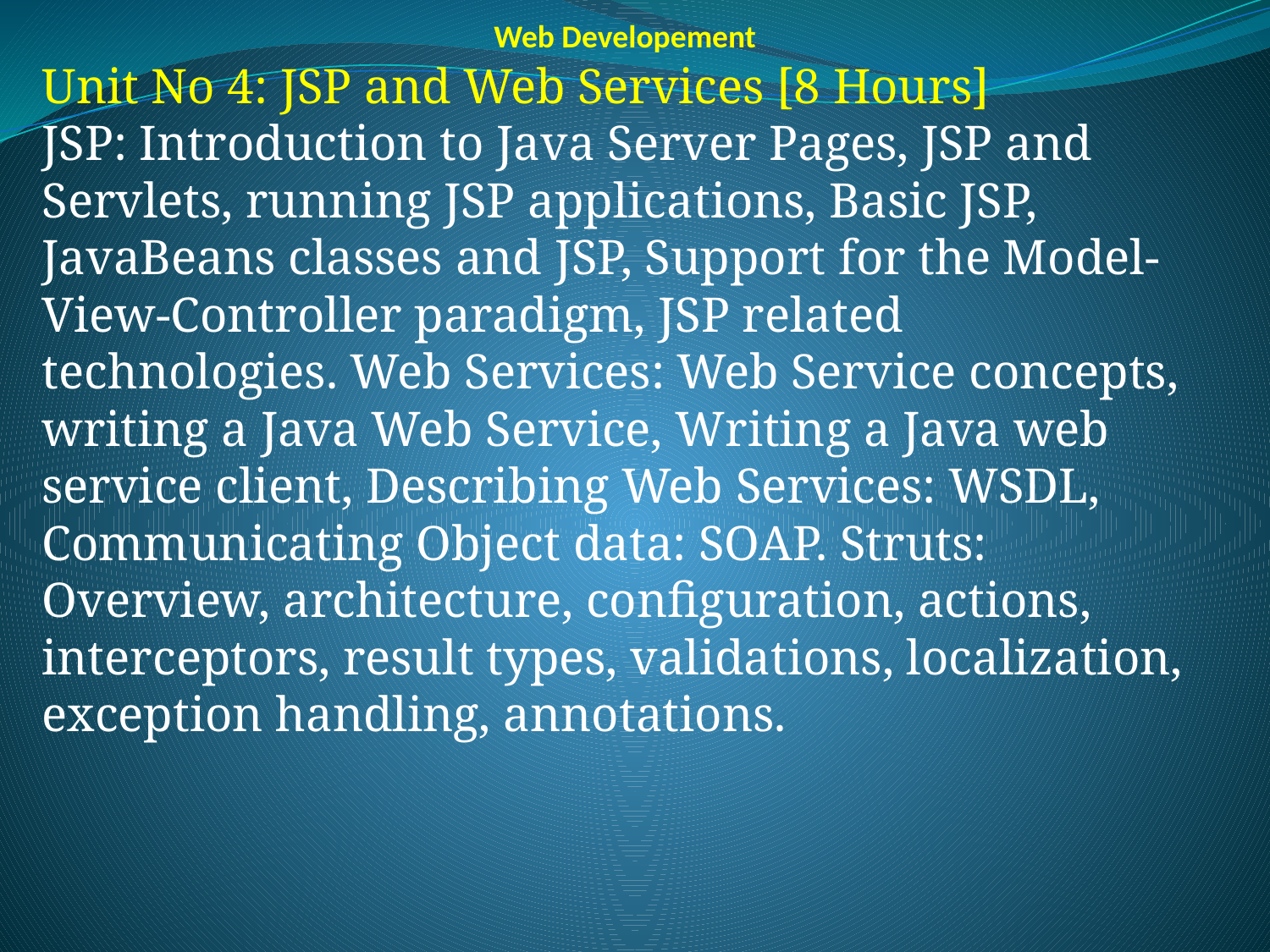

Web Developement
Unit No 4: JSP and Web Services [8 Hours]
JSP: Introduction to Java Server Pages, JSP and Servlets, running JSP applications, Basic JSP, JavaBeans classes and JSP, Support for the Model-View-Controller paradigm, JSP related technologies. Web Services: Web Service concepts, writing a Java Web Service, Writing a Java web service client, Describing Web Services: WSDL, Communicating Object data: SOAP. Struts: Overview, architecture, configuration, actions, interceptors, result types, validations, localization, exception handling, annotations.